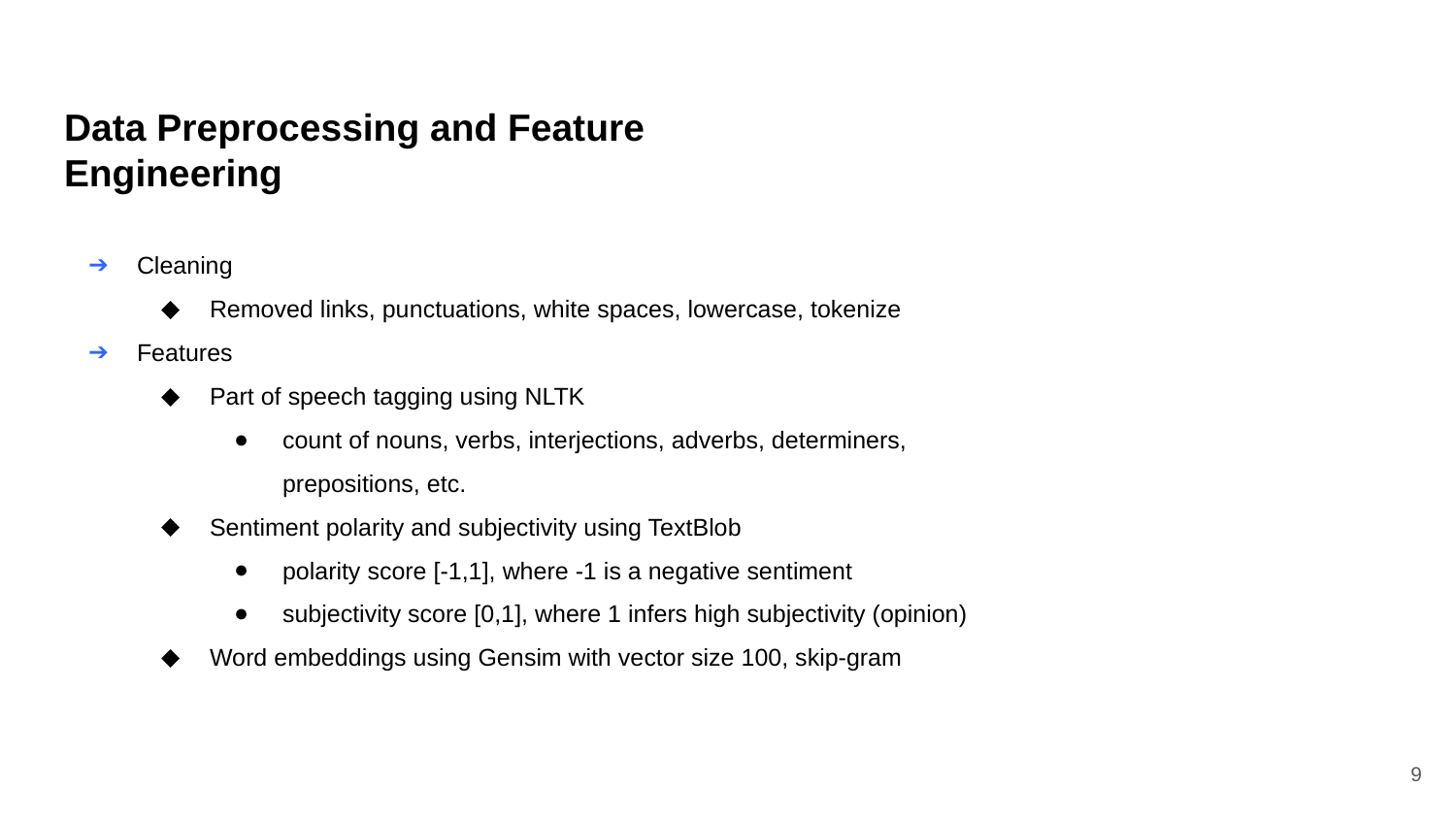

# Data Preprocessing and Feature Engineering
Cleaning
Removed links, punctuations, white spaces, lowercase, tokenize
Features
Part of speech tagging using NLTK
count of nouns, verbs, interjections, adverbs, determiners, prepositions, etc.
Sentiment polarity and subjectivity using TextBlob
polarity score [-1,1], where -1 is a negative sentiment
subjectivity score [0,1], where 1 infers high subjectivity (opinion)
Word embeddings using Gensim with vector size 100, skip-gram

9